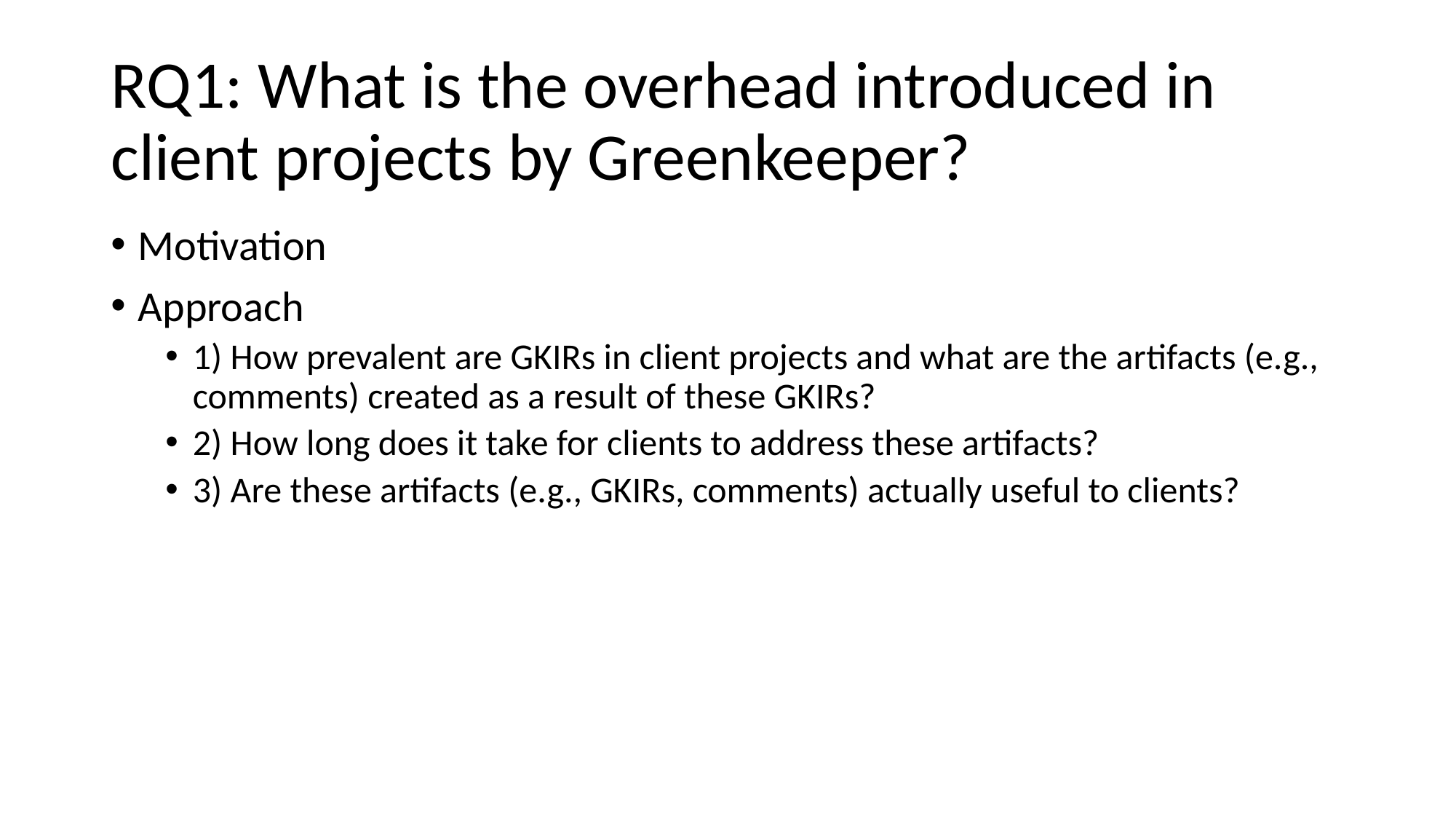

# RQ1: What is the overhead introduced in client projects by Greenkeeper?
Motivation
Approach
1) How prevalent are GKIRs in client projects and what are the artifacts (e.g., comments) created as a result of these GKIRs?
2) How long does it take for clients to address these artifacts?
3) Are these artifacts (e.g., GKIRs, comments) actually useful to clients?